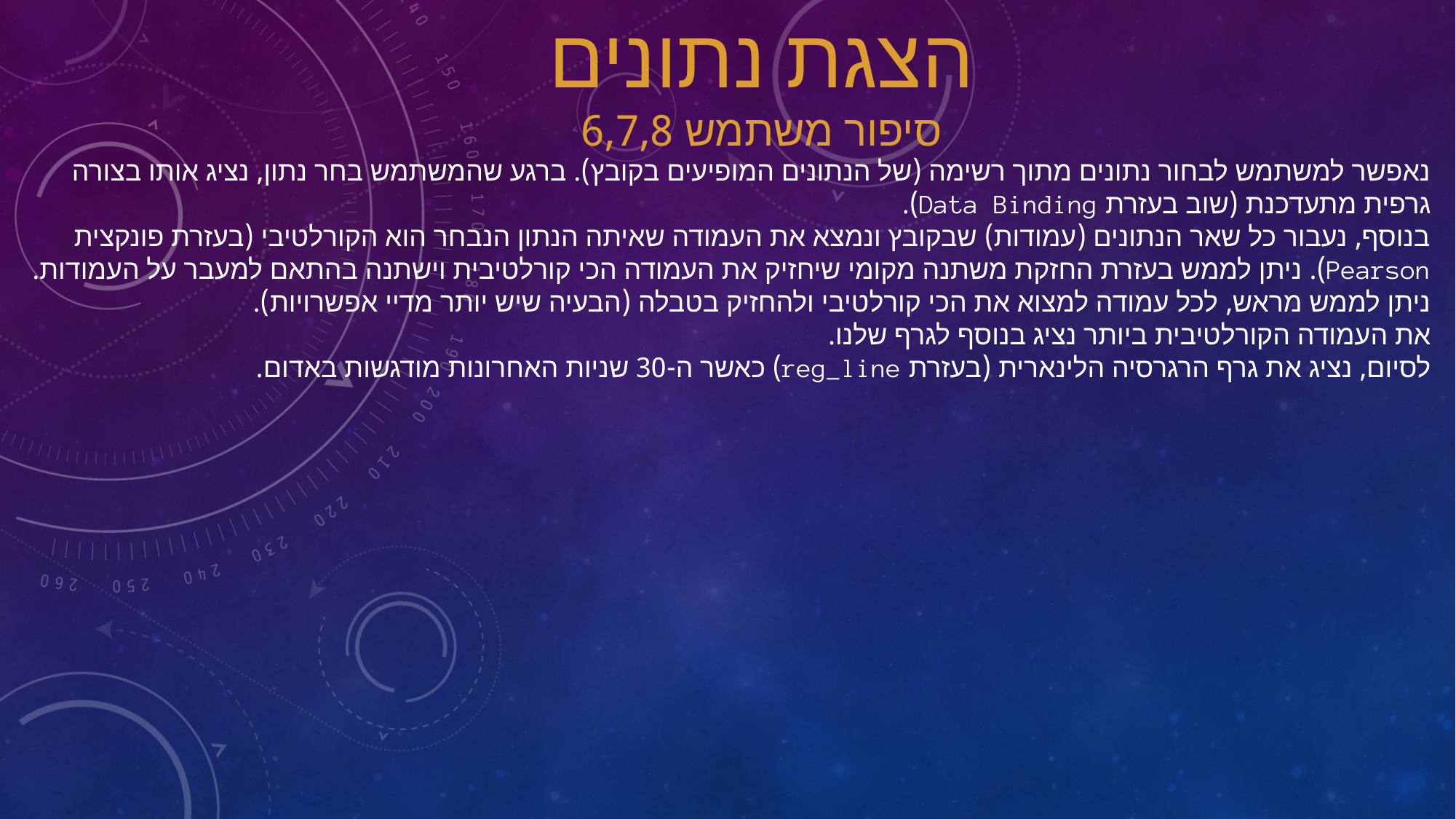

הצגת נתונים
סיפור משתמש 6,7,8
נאפשר למשתמש לבחור נתונים מתוך רשימה (של הנתונים המופיעים בקובץ). ברגע שהמשתמש בחר נתון, נציג אותו בצורה גרפית מתעדכנת (שוב בעזרת Data Binding).
בנוסף, נעבור כל שאר הנתונים (עמודות) שבקובץ ונמצא את העמודה שאיתה הנתון הנבחר הוא הקורלטיבי (בעזרת פונקצית Pearson). ניתן לממש בעזרת החזקת משתנה מקומי שיחזיק את העמודה הכי קורלטיבית וישתנה בהתאם למעבר על העמודות. ניתן לממש מראש, לכל עמודה למצוא את הכי קורלטיבי ולהחזיק בטבלה (הבעיה שיש יותר מדיי אפשרויות).
את העמודה הקורלטיבית ביותר נציג בנוסף לגרף שלנו.
לסיום, נציג את גרף הרגרסיה הלינארית (בעזרת reg_line) כאשר ה-30 שניות האחרונות מודגשות באדום.